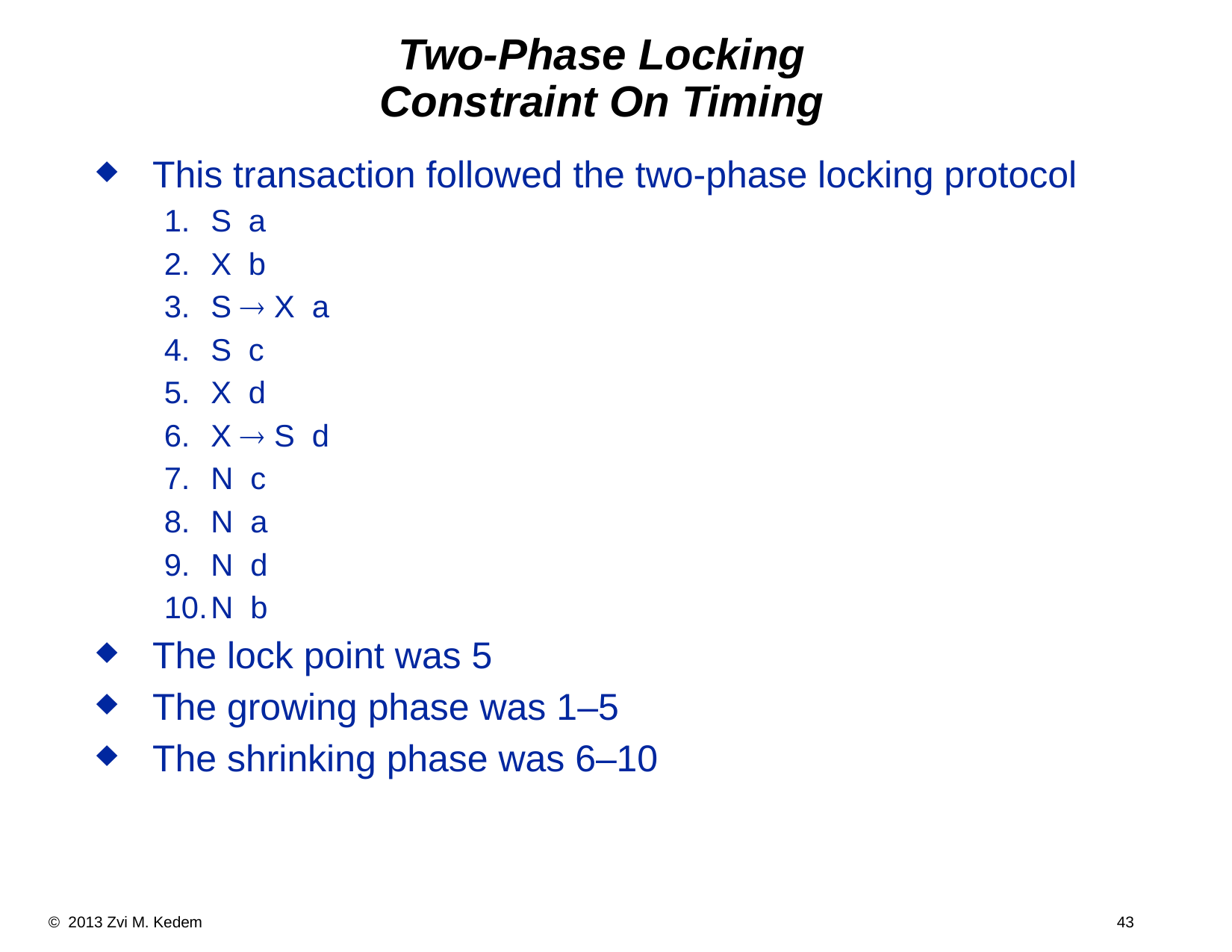

Two-Phase Locking
Constraint On Timing
This transaction followed the two-phase locking protocol
S  a
X  b
S → X  a
S  c
X  d
X → S  d
N  c
N  a
N  d
N  b
The lock point was 5
The growing phase was 1–5
The shrinking phase was 6–10